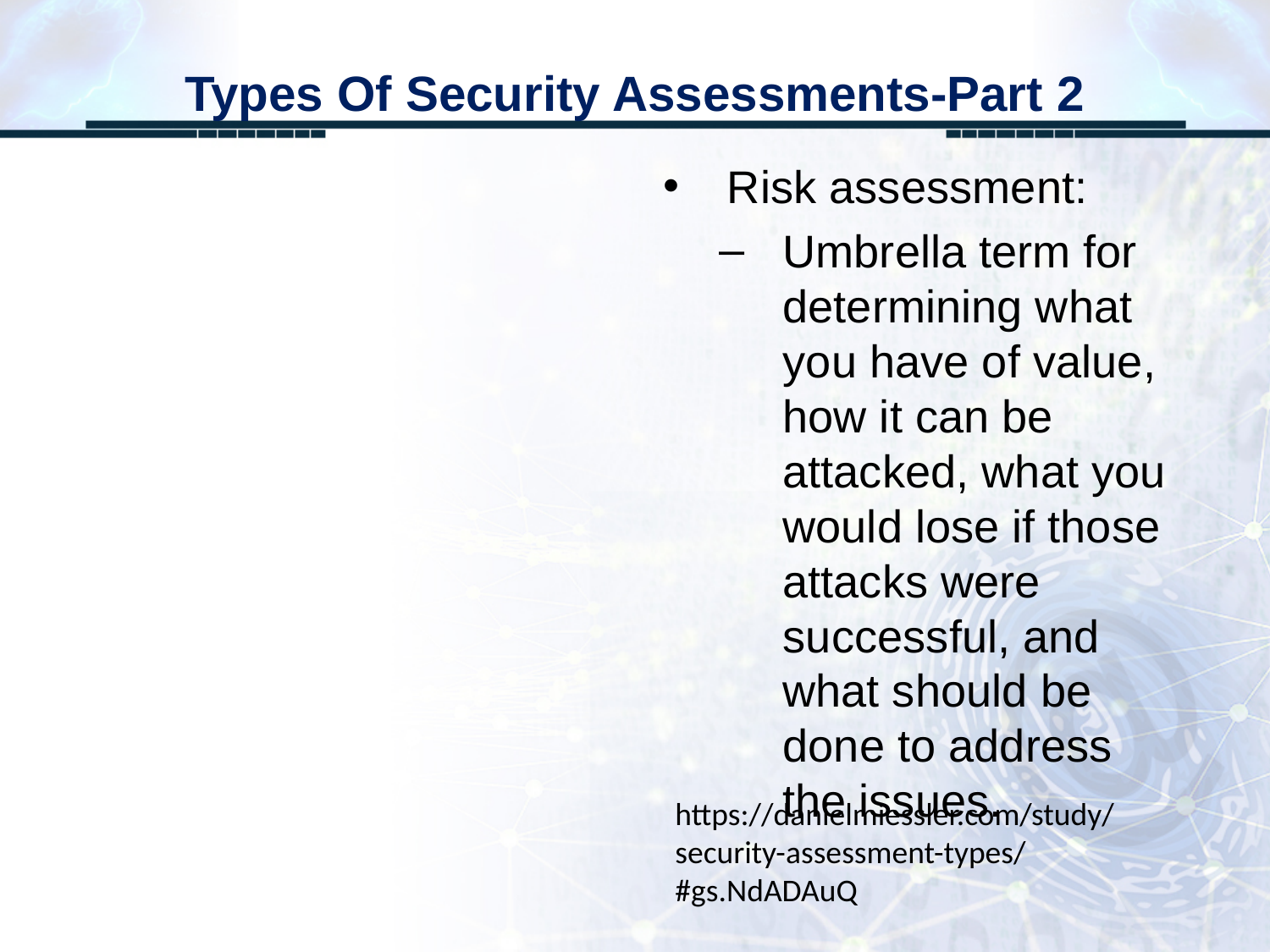

# Types Of Security Assessments-Part 2
Risk assessment:
Umbrella term for determining what you have of value, how it can be attacked, what you would lose if those attacks were successful, and what should be done to address the issues.
https://danielmiessler.com/study/security-assessment-types/#gs.NdADAuQ